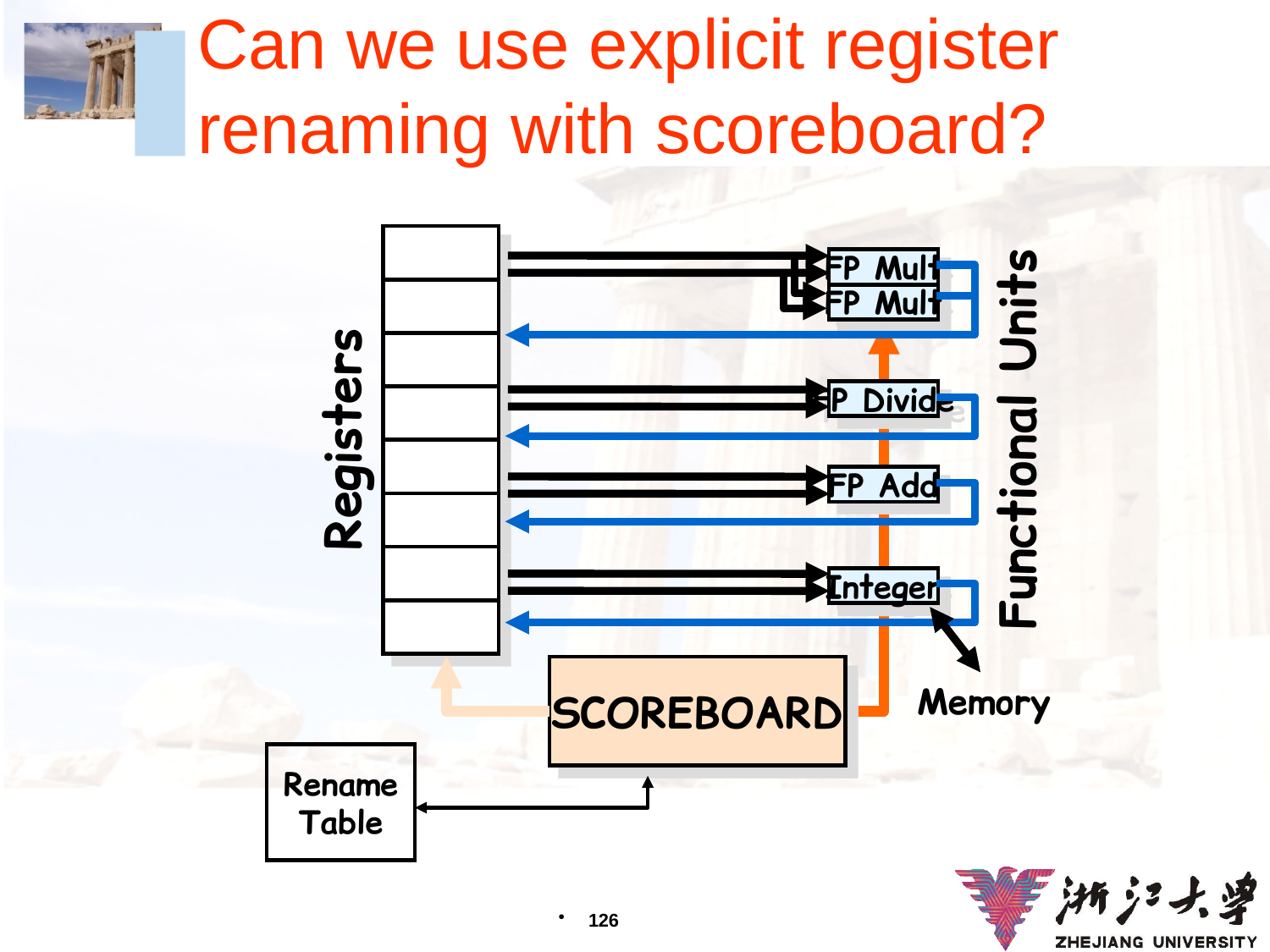

# Can we use explicit register renaming with scoreboard?

FP Mult

FP Mult

FP Divide

FP Add

Integer

Registers
Functional Units

SCOREBOARD
Memory
Rename
Table